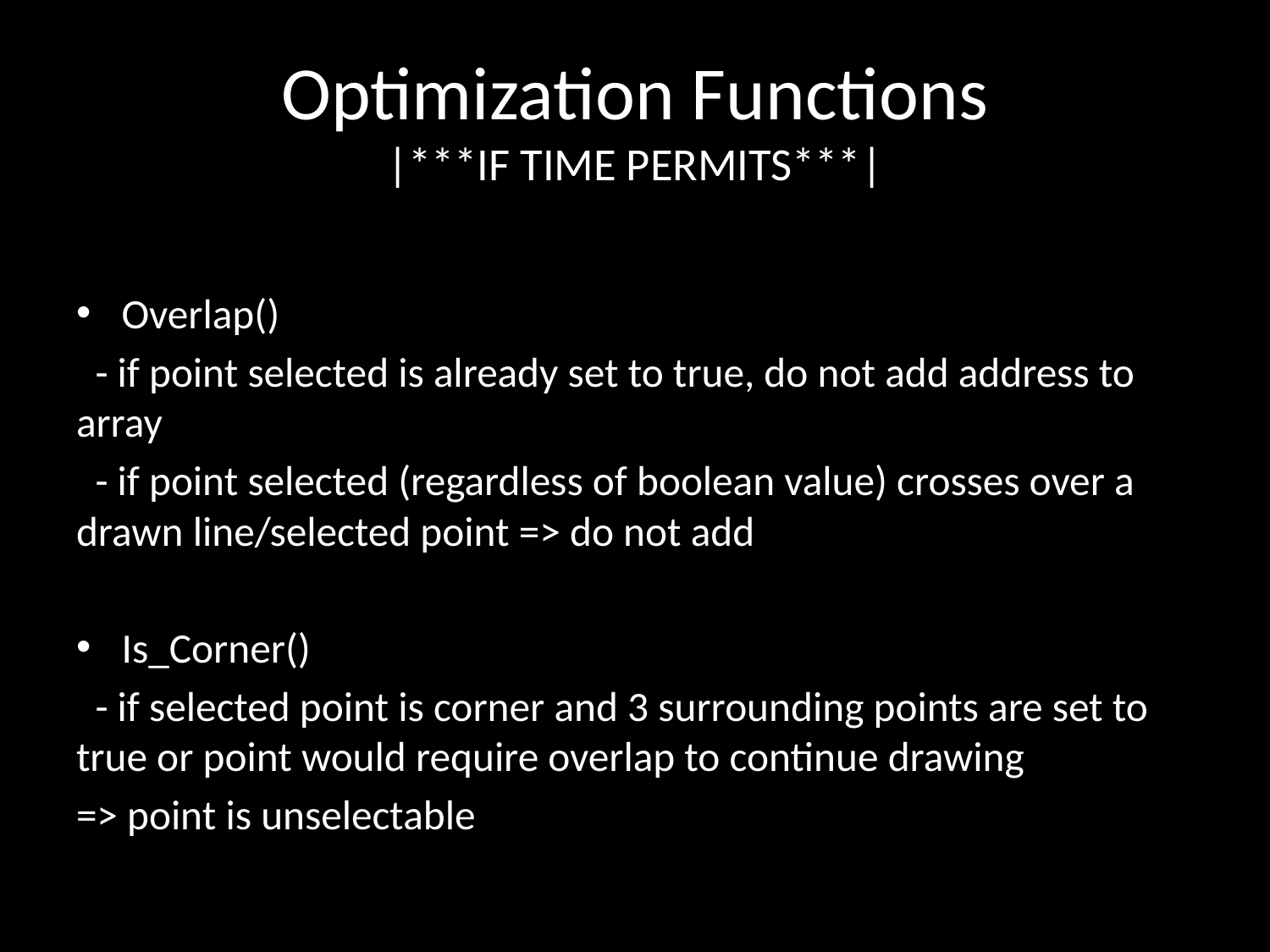

# Optimization Functions |***IF TIME PERMITS***|

Overlap()
  - if point selected is already set to true, do not add address to array
  - if point selected (regardless of boolean value) crosses over a drawn line/selected point => do not add

Is_Corner()
  - if selected point is corner and 3 surrounding points are set to true or point would require overlap to continue drawing
=> point is unselectable